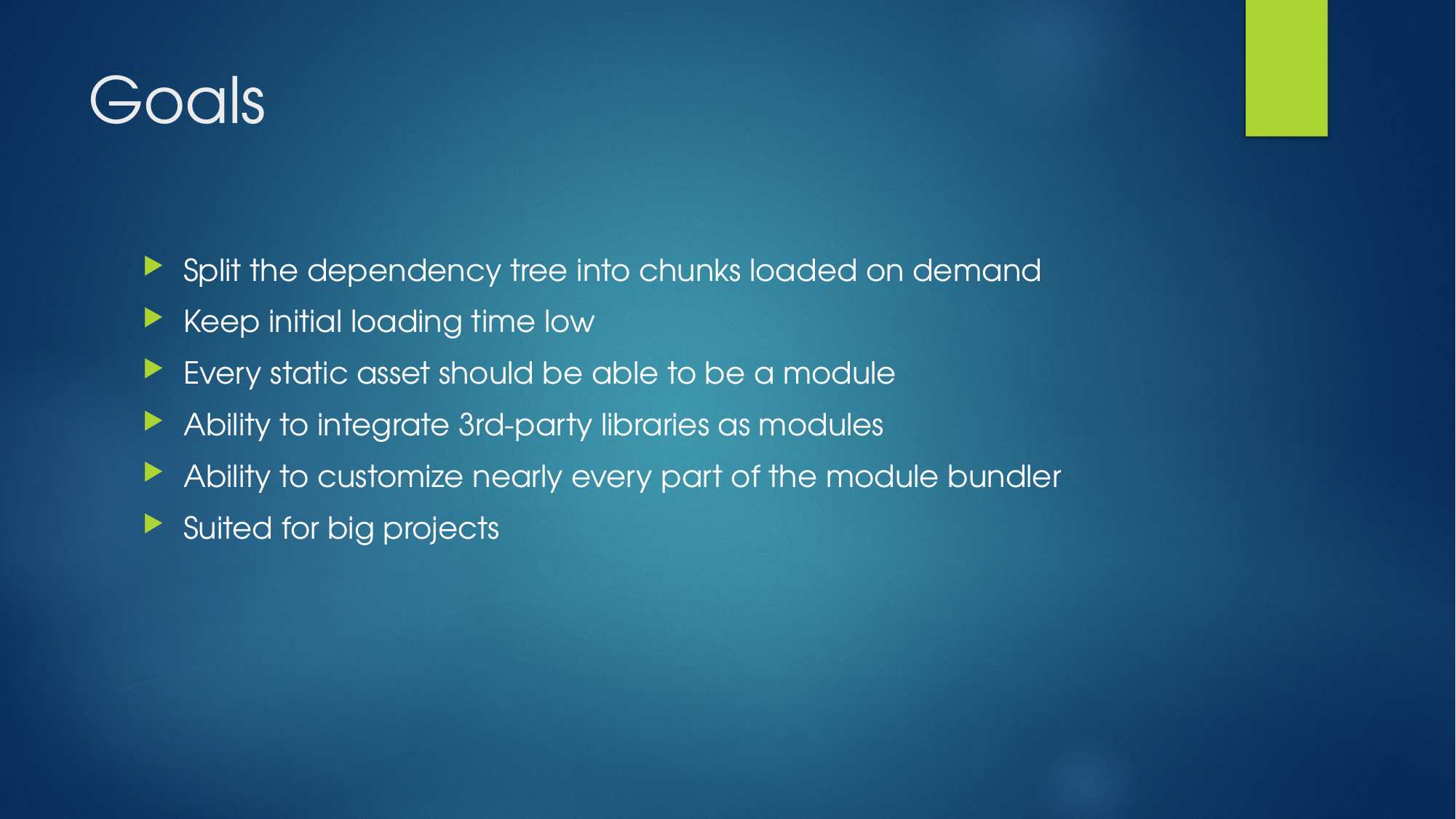

# Goals
Split the dependency tree into chunks loaded on demand
Keep initial loading time low
Every static asset should be able to be a module
Ability to integrate 3rd-party libraries as modules
Ability to customize nearly every part of the module bundler
Suited for big projects